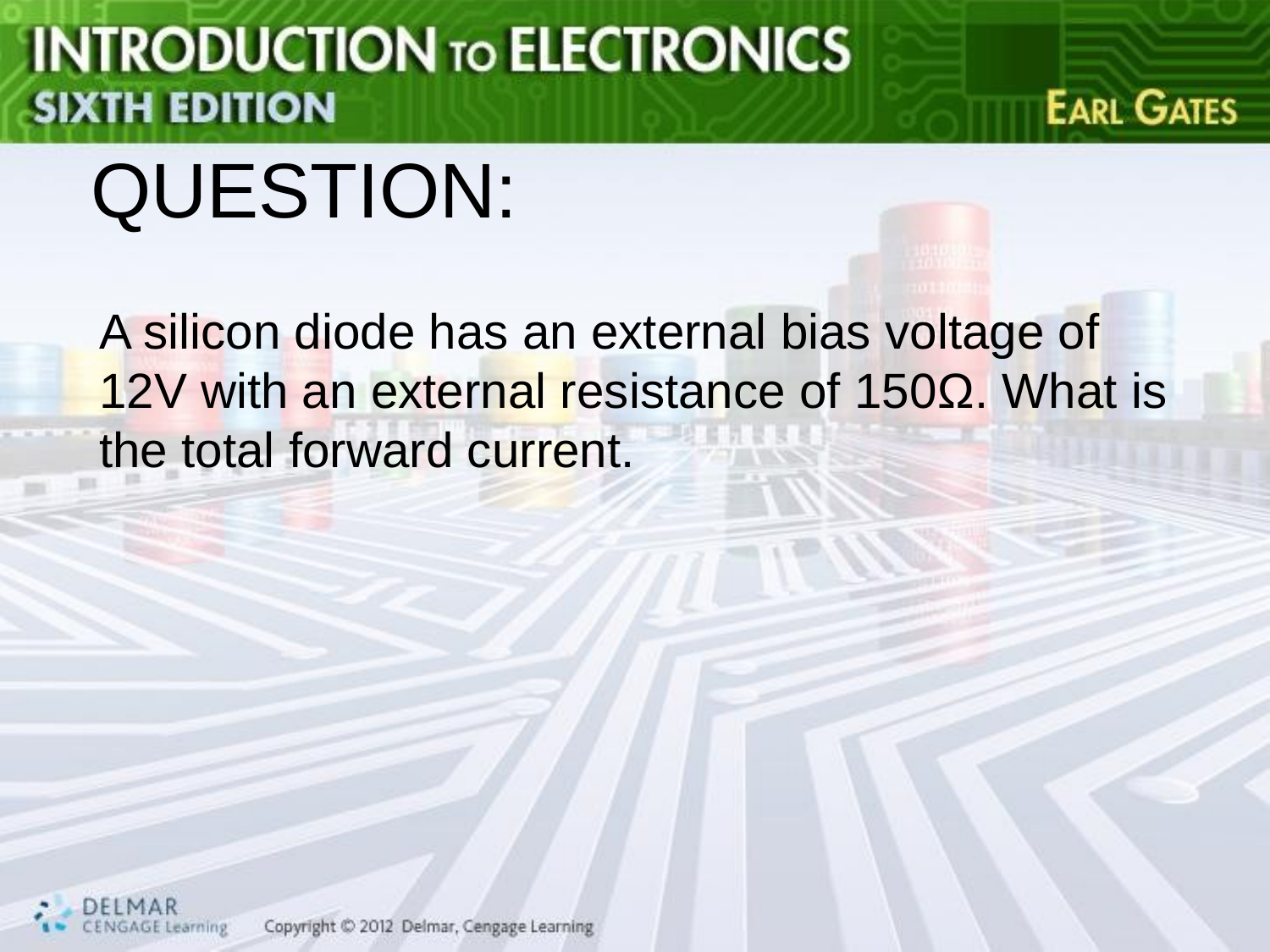

# QUESTION:
A silicon diode has an external bias voltage of 12V with an external resistance of 150Ω. What is the total forward current.